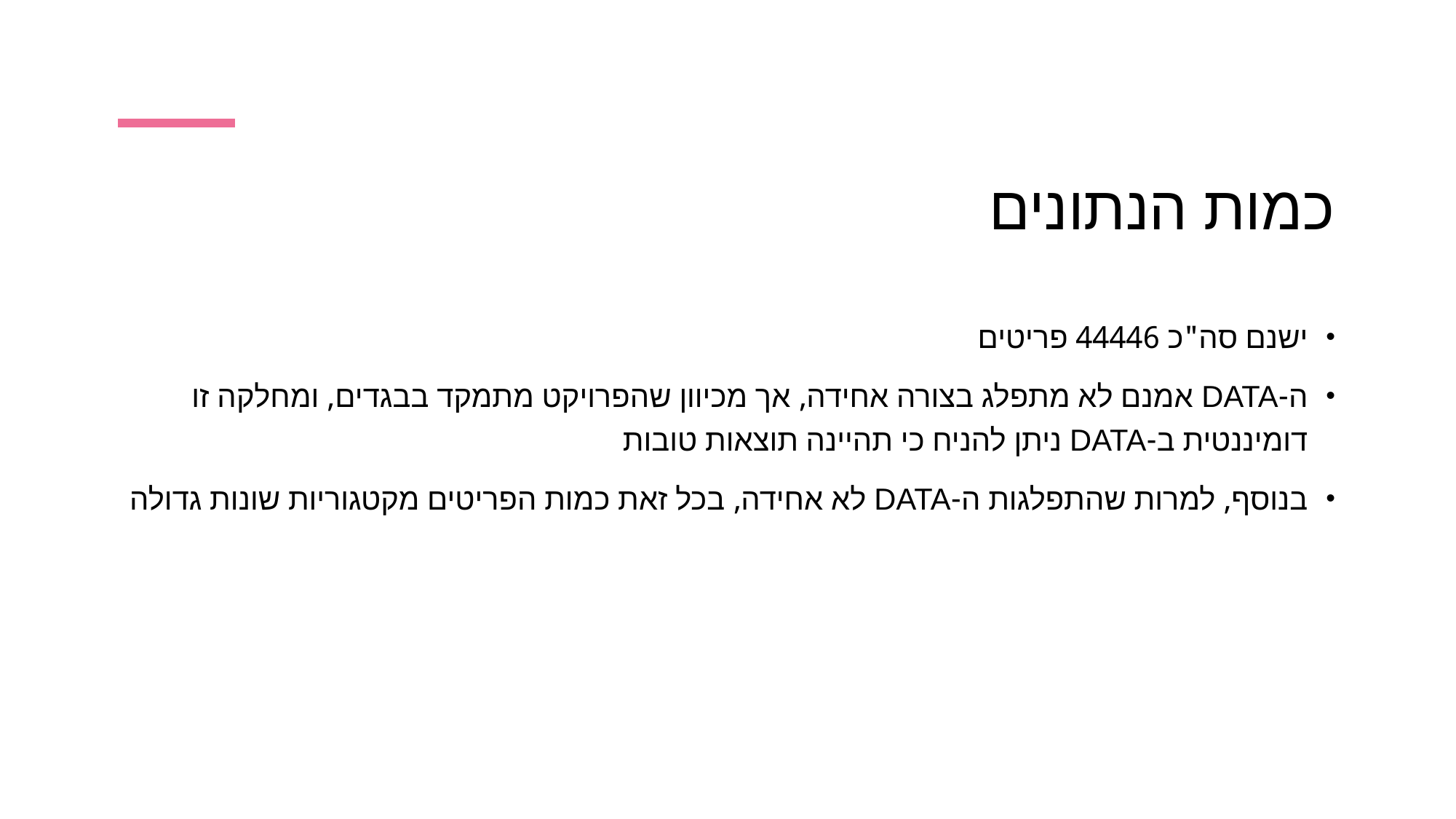

# כמות הנתונים
ישנם סה"כ 44446 פריטים
ה-DATA אמנם לא מתפלג בצורה אחידה, אך מכיוון שהפרויקט מתמקד בבגדים, ומחלקה זו דומיננטית ב-DATA ניתן להניח כי תהיינה תוצאות טובות
בנוסף, למרות שהתפלגות ה-DATA לא אחידה, בכל זאת כמות הפריטים מקטגוריות שונות גדולה